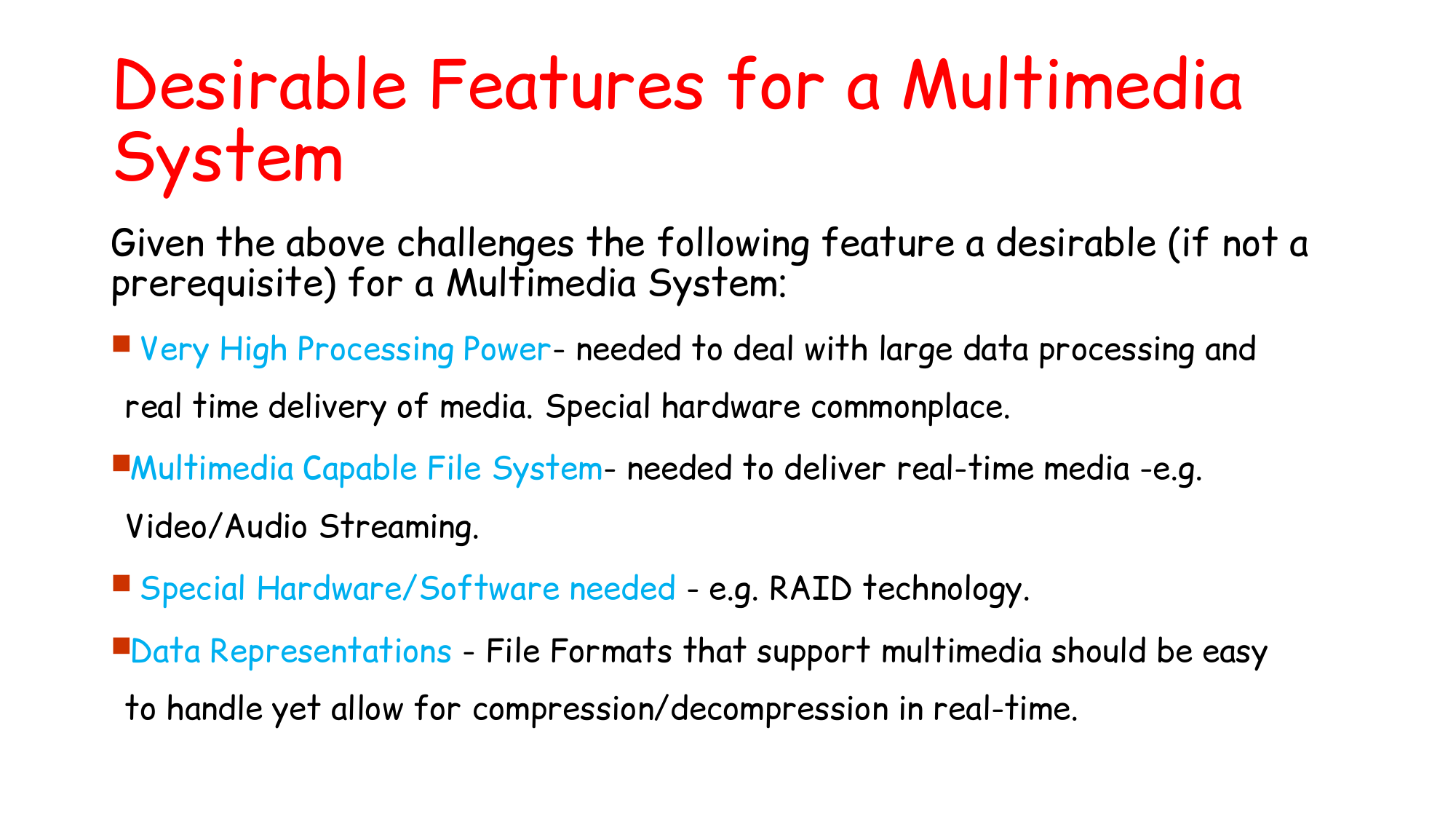

# Desirable Features for a Multimedia System
Given the above challenges the following feature a desirable (if not a prerequisite) for a Multimedia System:
 Very High Processing Power- needed to deal with large data processing and real time delivery of media. Special hardware commonplace.
Multimedia Capable File System- needed to deliver real-time media -e.g. Video/Audio Streaming.
 Special Hardware/Software needed - e.g. RAID technology.
Data Representations - File Formats that support multimedia should be easy to handle yet allow for compression/decompression in real-time.